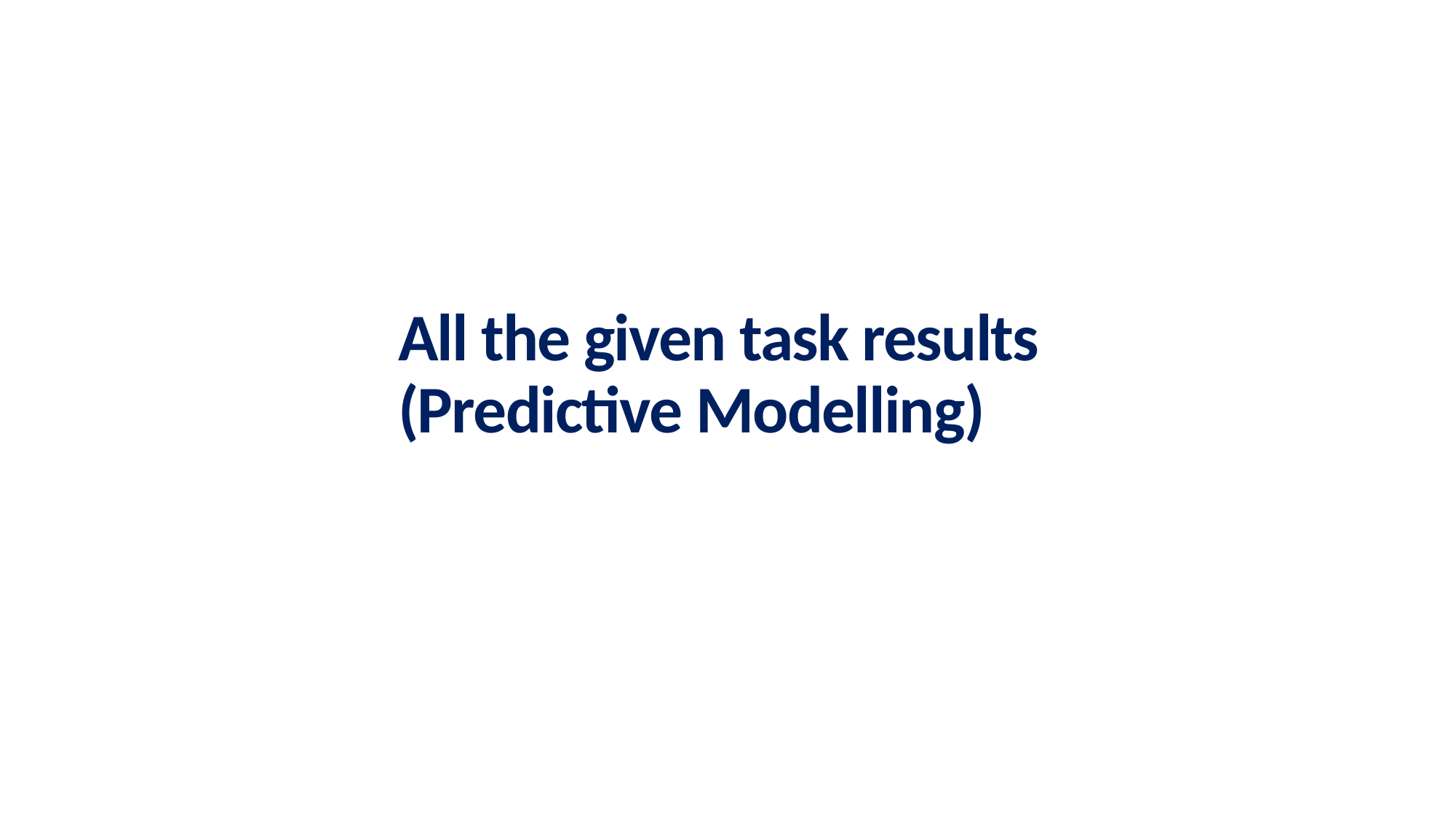

# All the given task results (Predictive Modelling)